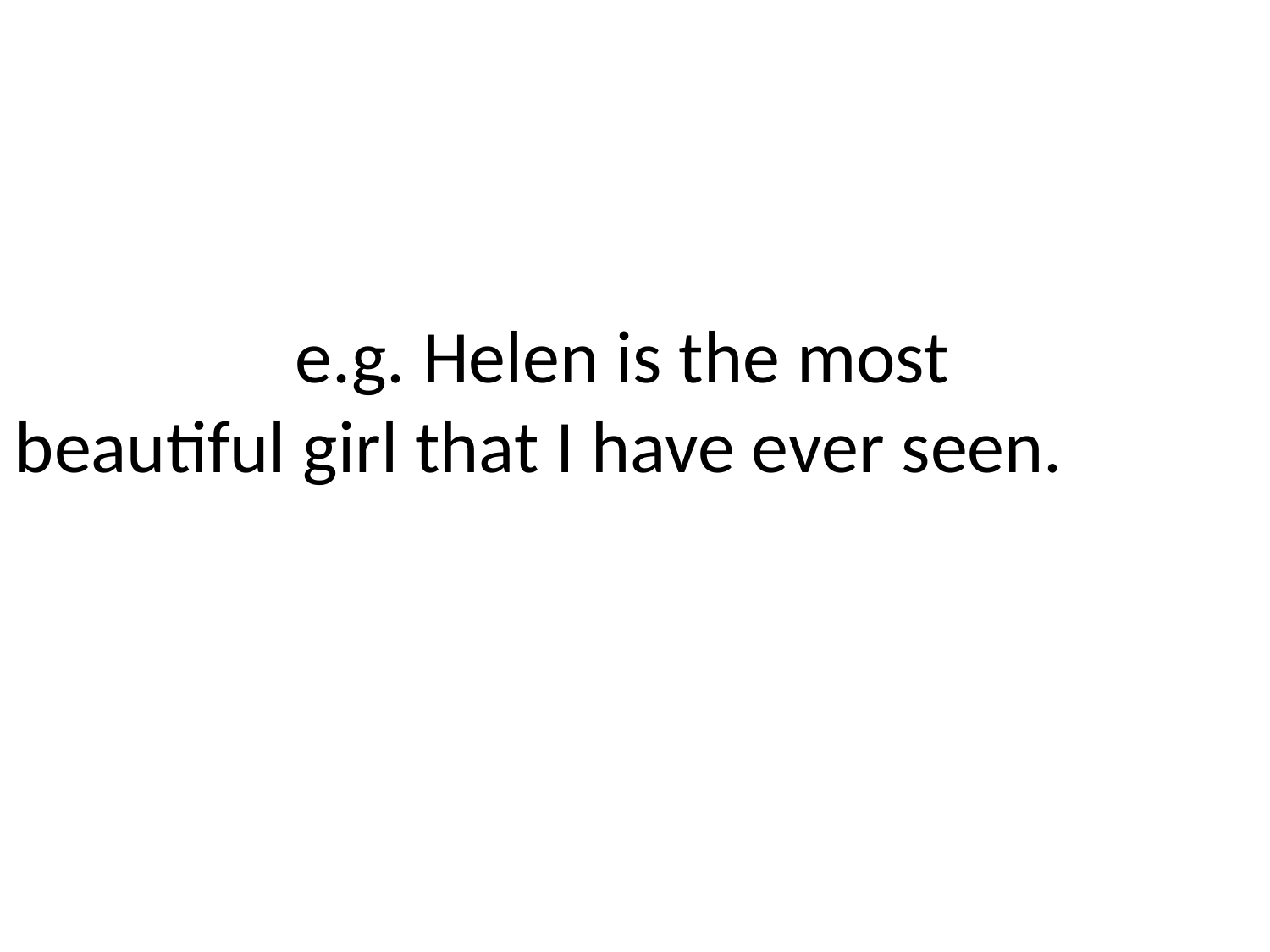

e.g. Helen is the most beautiful girl that I have ever seen.